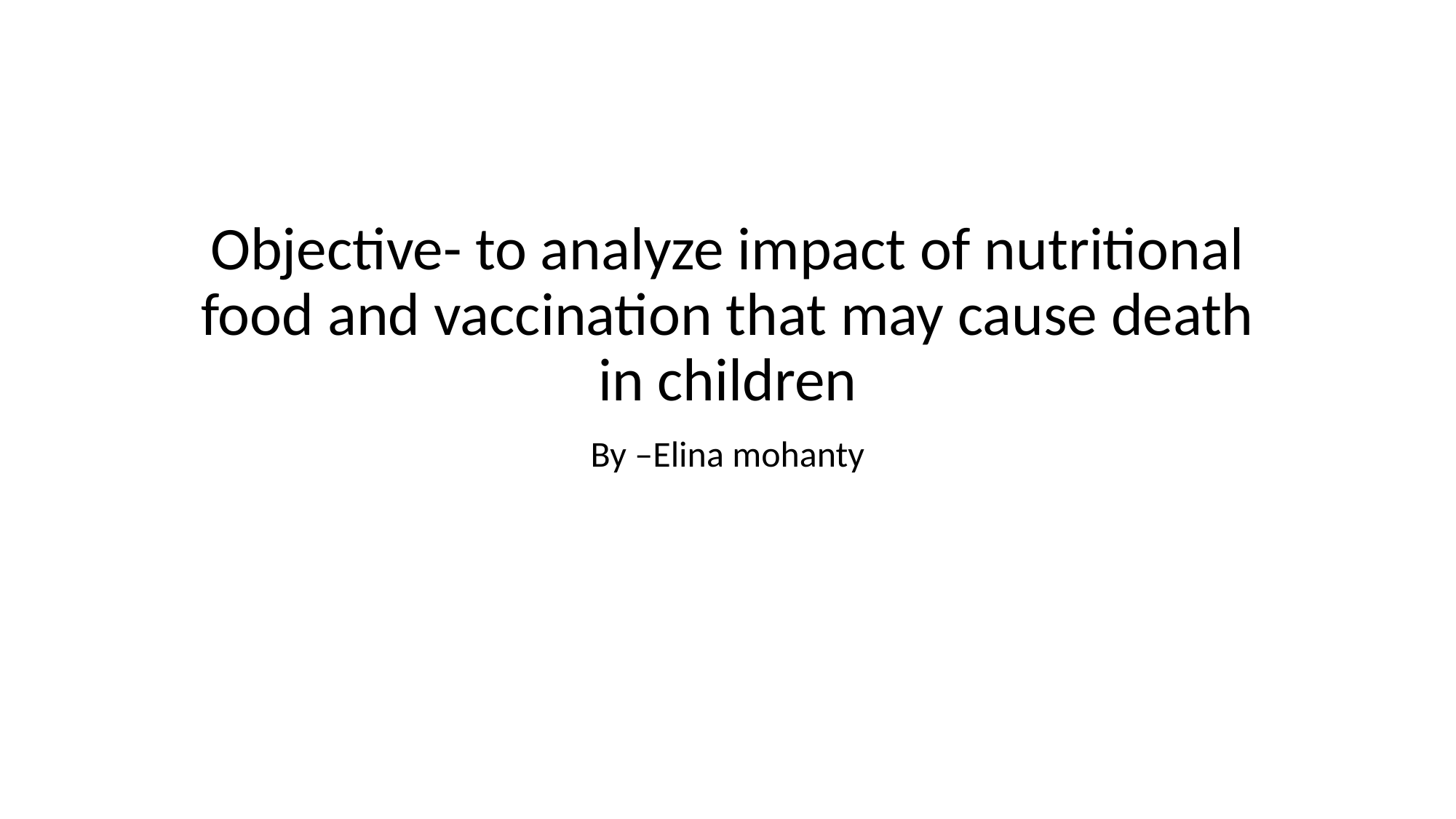

# Objective- to analyze impact of nutritional food and vaccination that may cause death in children
By –Elina mohanty